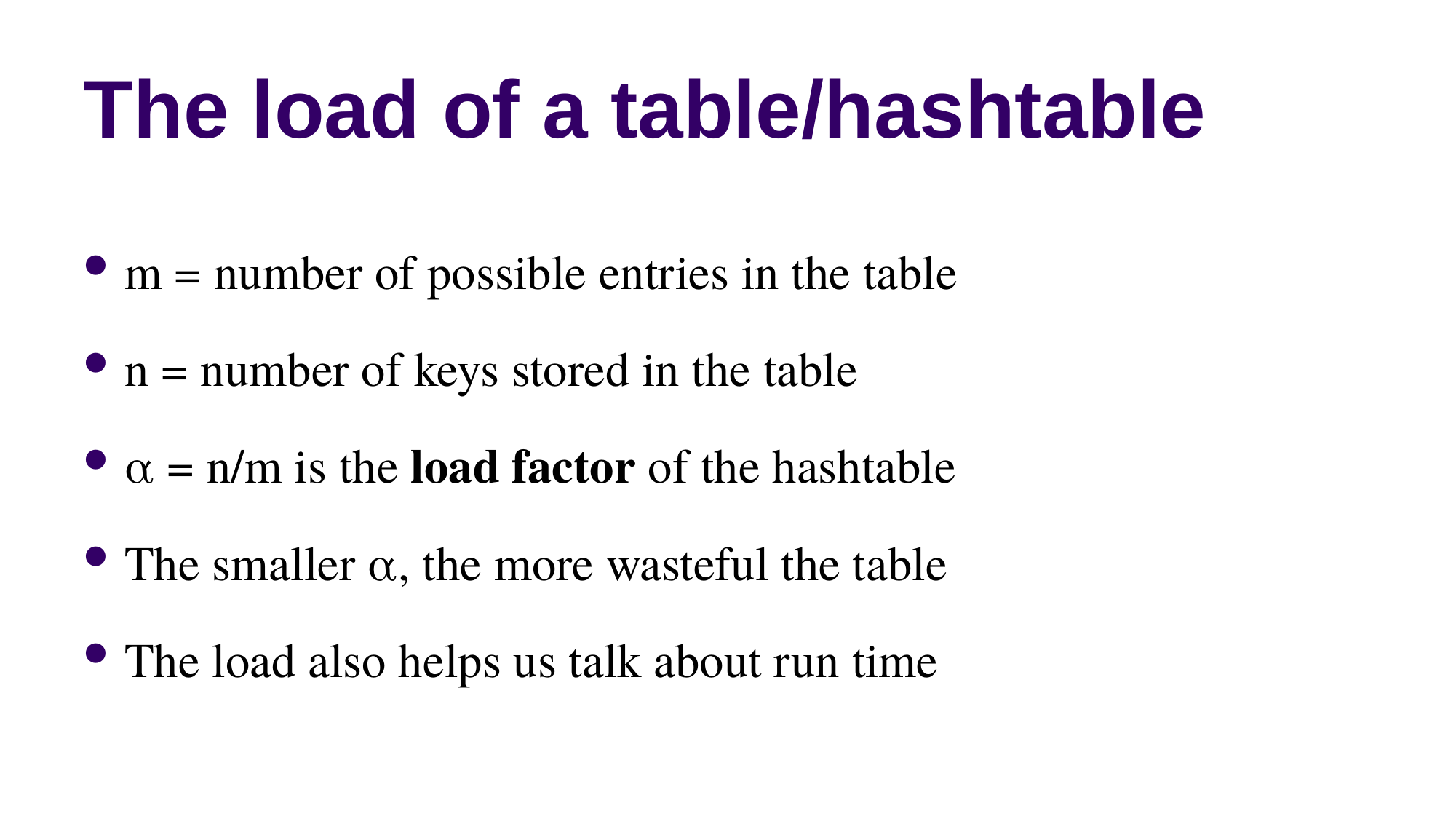

# The load of a table/hashtable
m = number of possible entries in the table
n = number of keys stored in the table
α = n/m is the load factor of the hashtable
The smaller α, the more wasteful the table
The load also helps us talk about run time